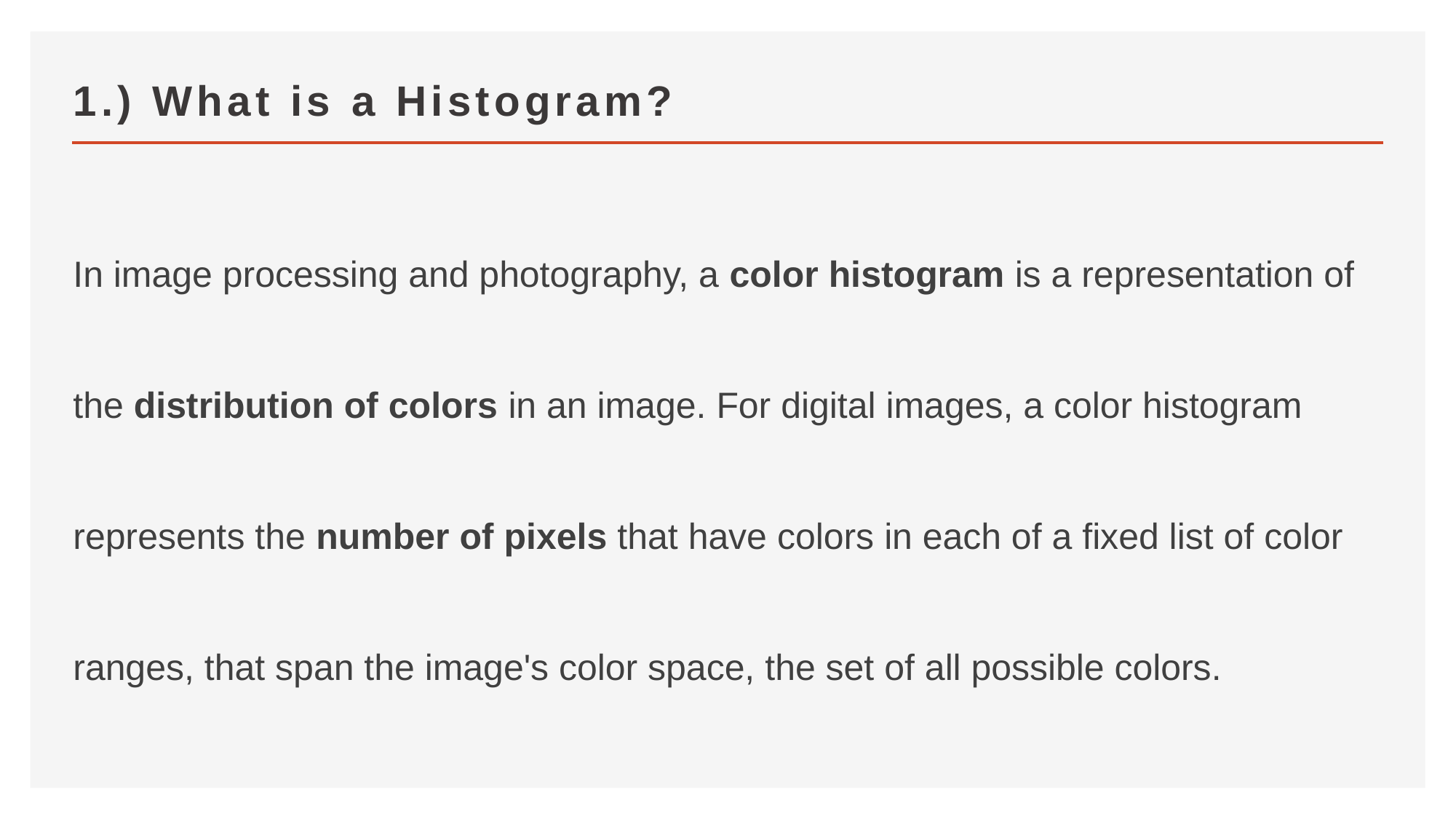

# 1.) What is a Histogram?
In image processing and photography, a color histogram is a representation of the distribution of colors in an image. For digital images, a color histogram represents the number of pixels that have colors in each of a fixed list of color ranges, that span the image's color space, the set of all possible colors.